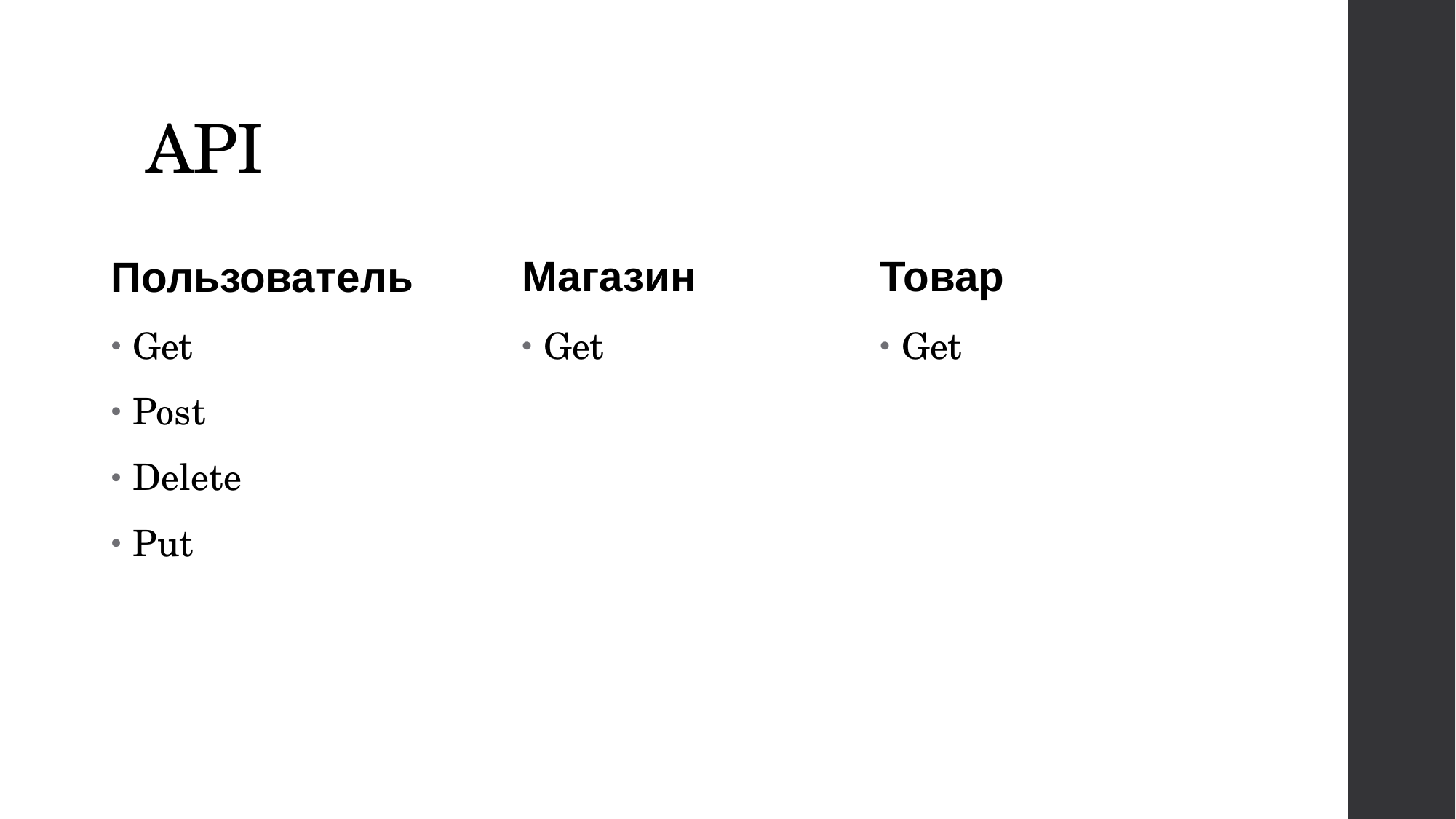

# API
Магазин
Get

Товар
Get
Пользователь
Get
Post
Delete
Put